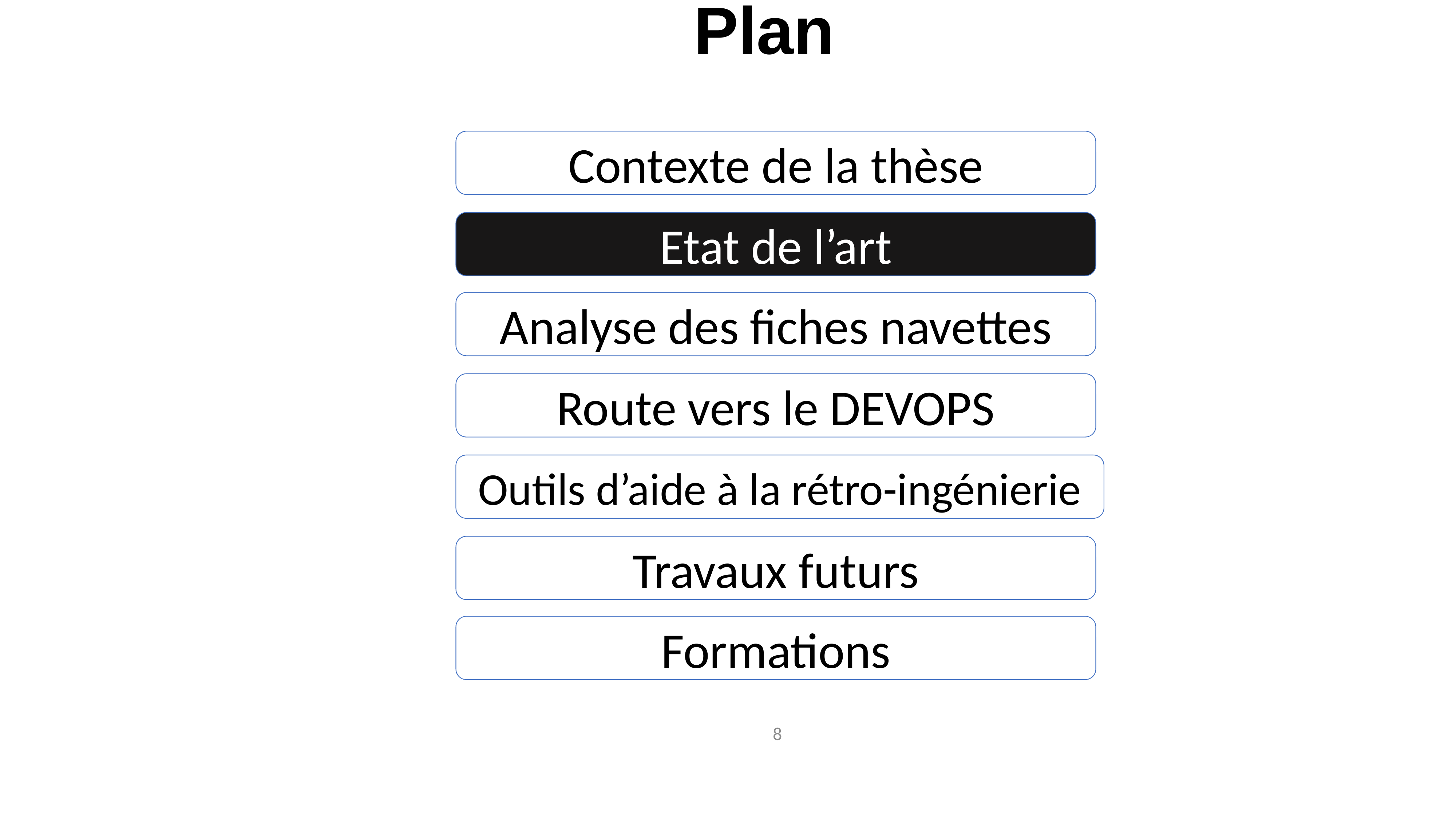

Plan
Contexte de la thèse
Etat de l’art
Analyse des fiches navettes
Route vers le DEVOPS
Outils d’aide à la rétro-ingénierie
Travaux futurs
Formations
8